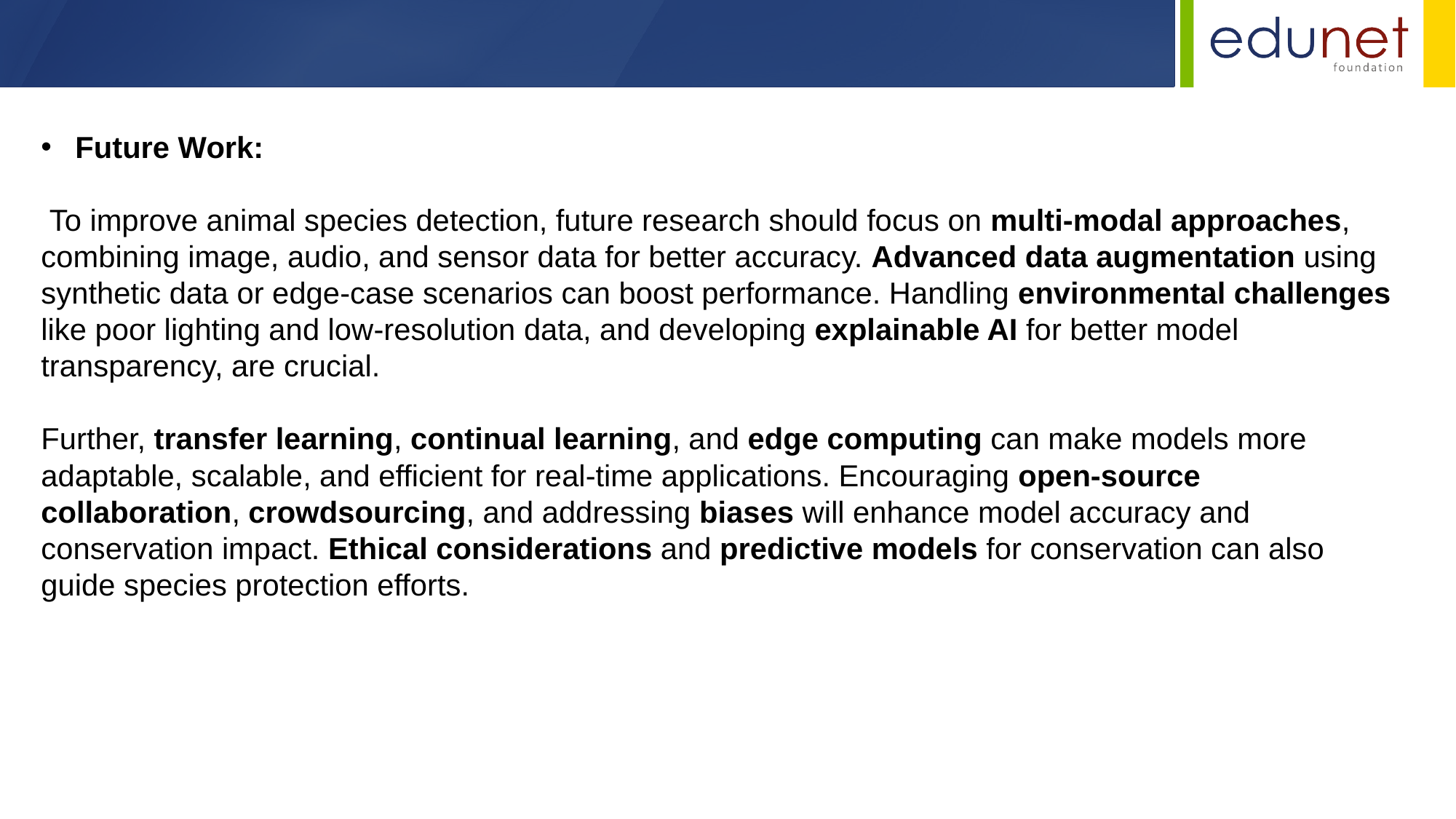

Future Work:
 To improve animal species detection, future research should focus on multi-modal approaches, combining image, audio, and sensor data for better accuracy. Advanced data augmentation using synthetic data or edge-case scenarios can boost performance. Handling environmental challenges like poor lighting and low-resolution data, and developing explainable AI for better model transparency, are crucial.

Further, transfer learning, continual learning, and edge computing can make models more adaptable, scalable, and efficient for real-time applications. Encouraging open-source collaboration, crowdsourcing, and addressing biases will enhance model accuracy and conservation impact. Ethical considerations and predictive models for conservation can also guide species protection efforts.